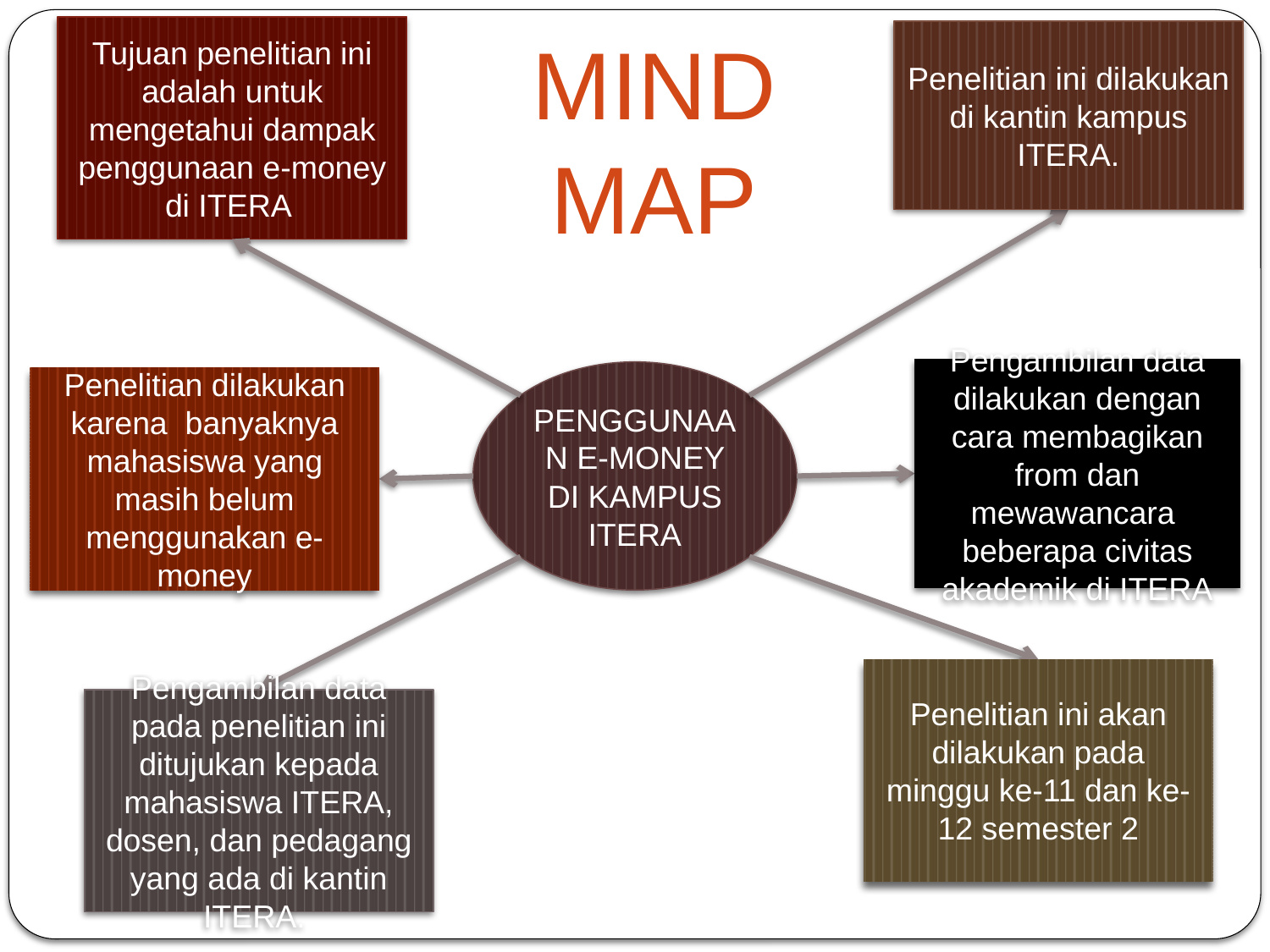

Tujuan penelitian ini adalah untuk mengetahui dampak penggunaan e-money di ITERA
MIND MAP
Penelitian ini dilakukan di kantin kampus ITERA.
Pengambilan data dilakukan dengan cara membagikan from dan mewawancara  beberapa civitas akademik di ITERA
PENGGUNAAN E-MONEY DI KAMPUS ITERA
Penelitian dilakukan karena  banyaknya mahasiswa yang masih belum menggunakan e-money
Penelitian ini akan dilakukan pada minggu ke-11 dan ke-12 semester 2
Pengambilan data pada penelitian ini ditujukan kepada mahasiswa ITERA, dosen, dan pedagang yang ada di kantin ITERA.